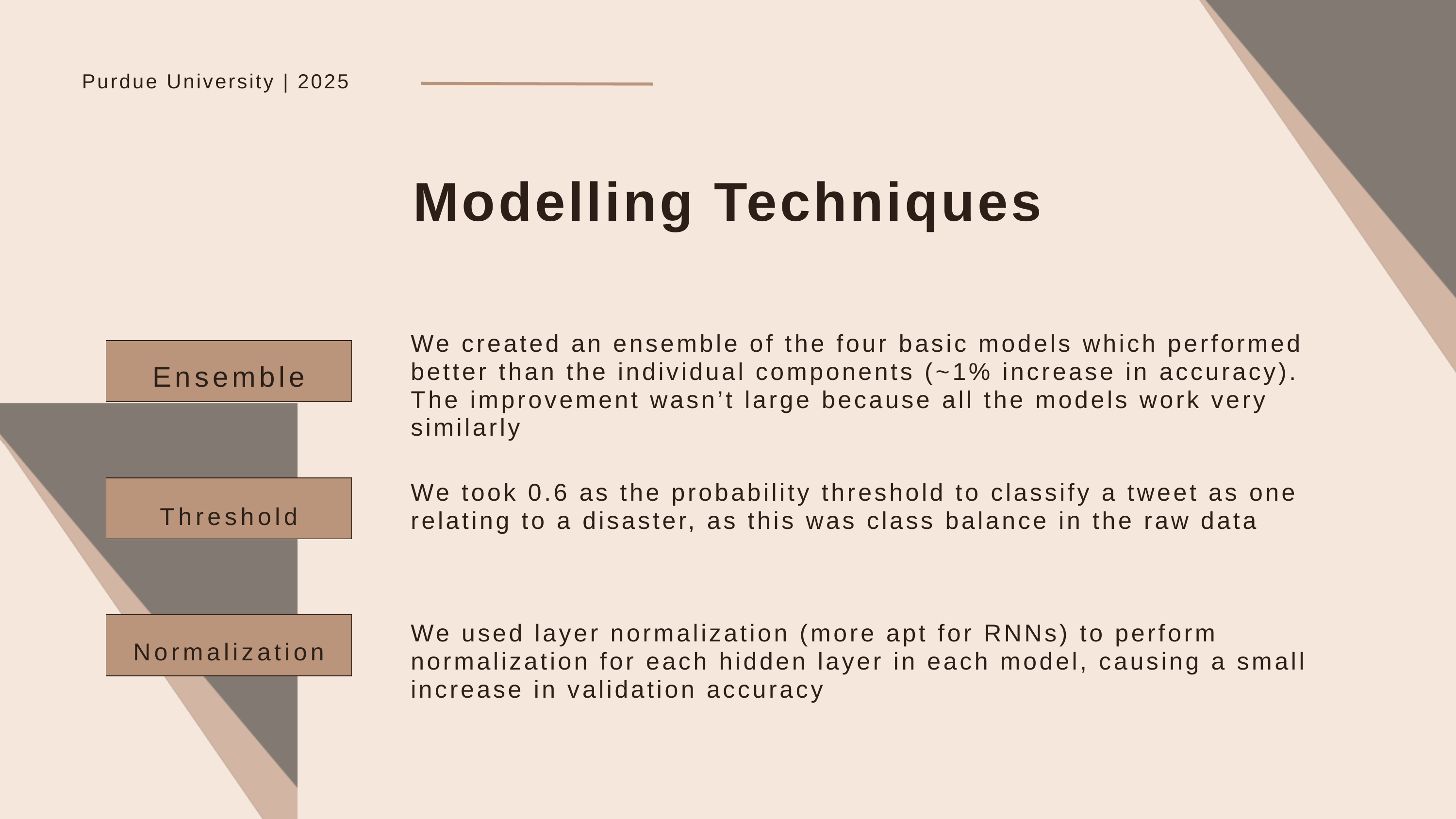

Purdue University | 2025

Modelling Techniques
We created an ensemble of the four basic models which performed better than the individual components (~1% increase in accuracy). The improvement wasn’t large because all the models work very similarly

Ensemble

We took 0.6 as the probability threshold to classify a tweet as one relating to a disaster, as this was class balance in the raw data
Threshold

We used layer normalization (more apt for RNNs) to perform normalization for each hidden layer in each model, causing a small increase in validation accuracy
Normalization